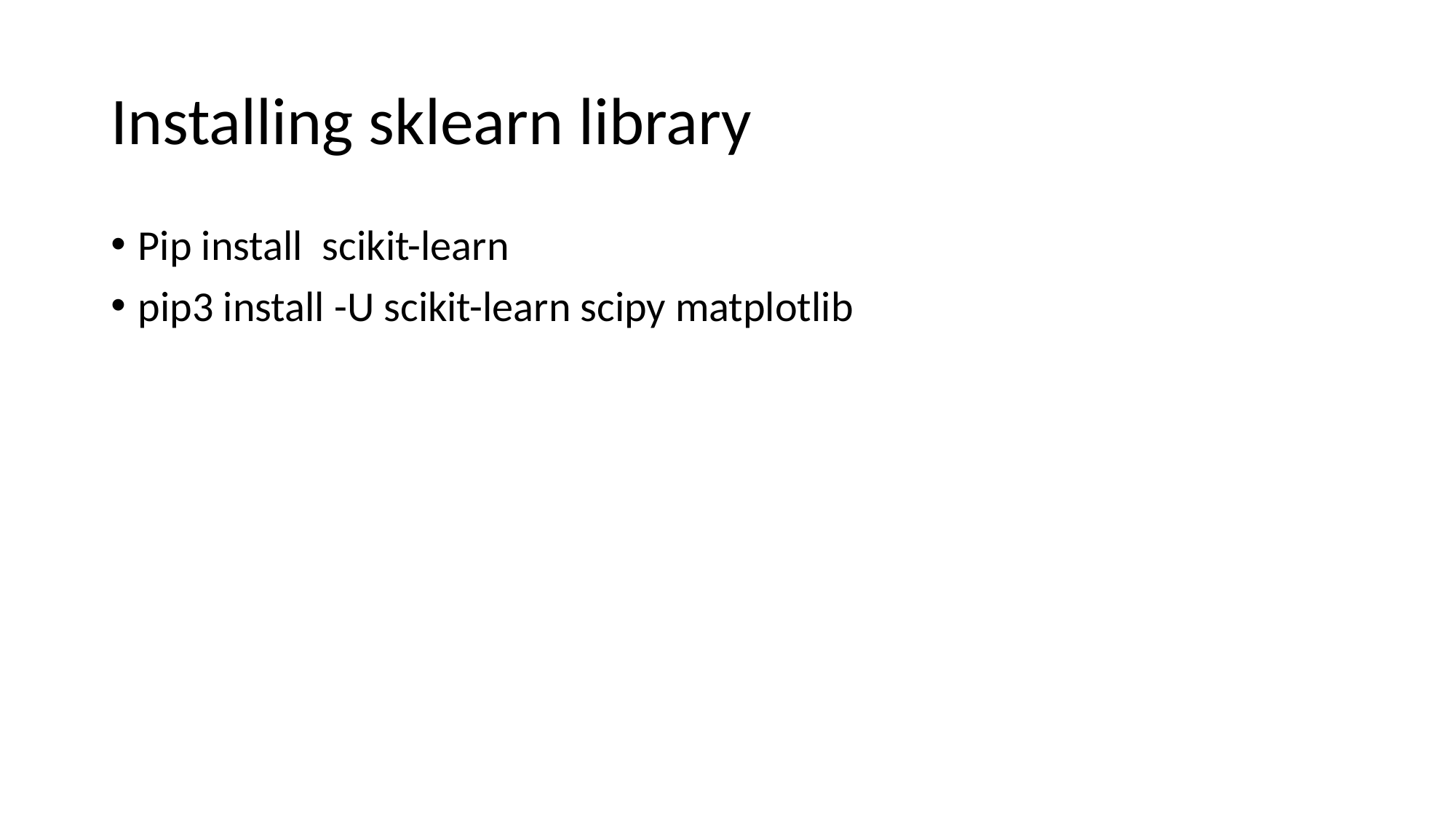

# Installing sklearn library
Pip install  scikit-learn
pip3 install -U scikit-learn scipy matplotlib